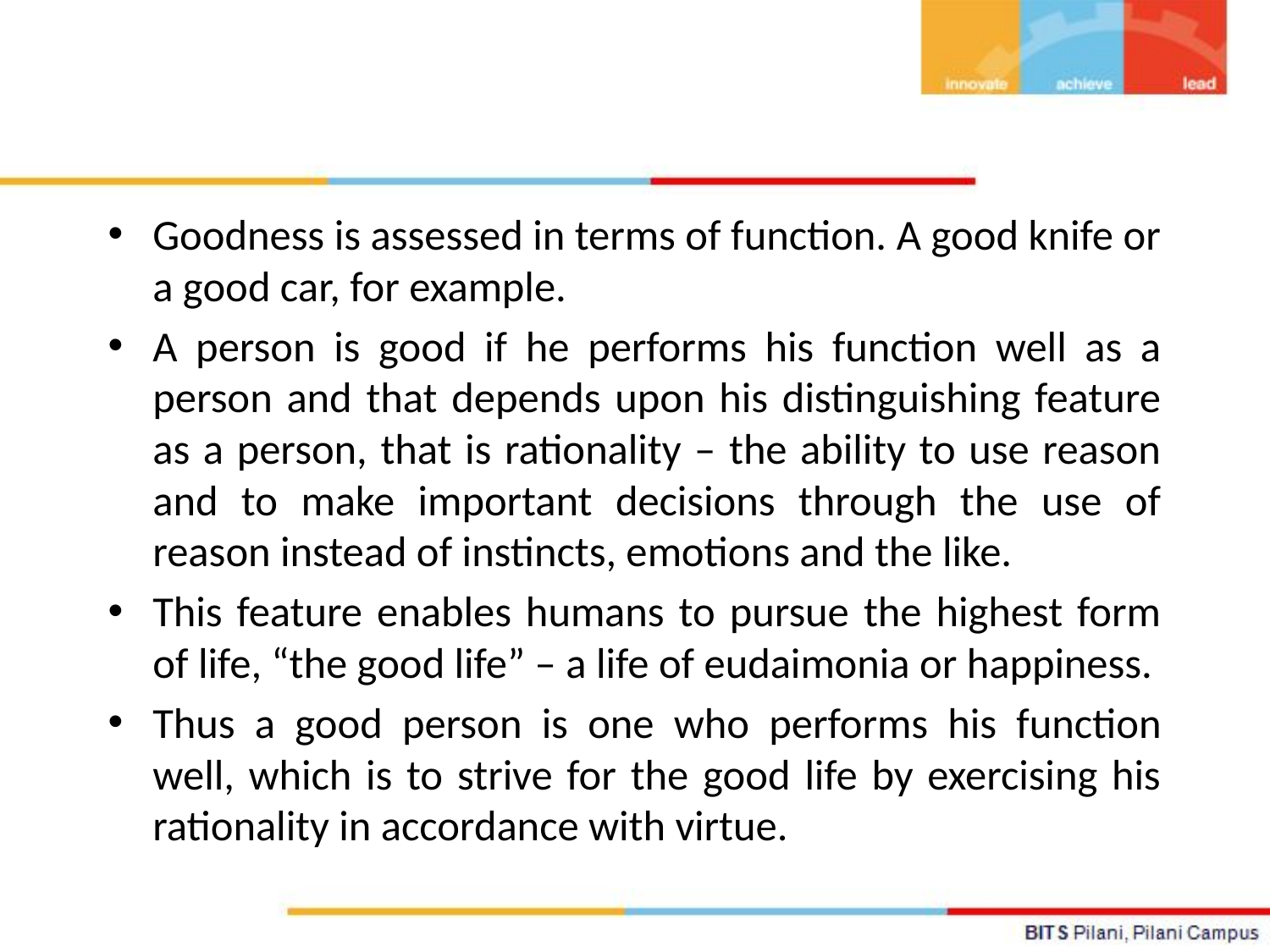

Goodness is assessed in terms of function. A good knife or a good car, for example.
A person is good if he performs his function well as a person and that depends upon his distinguishing feature as a person, that is rationality – the ability to use reason and to make important decisions through the use of reason instead of instincts, emotions and the like.
This feature enables humans to pursue the highest form of life, “the good life” – a life of eudaimonia or happiness.
Thus a good person is one who performs his function well, which is to strive for the good life by exercising his rationality in accordance with virtue.